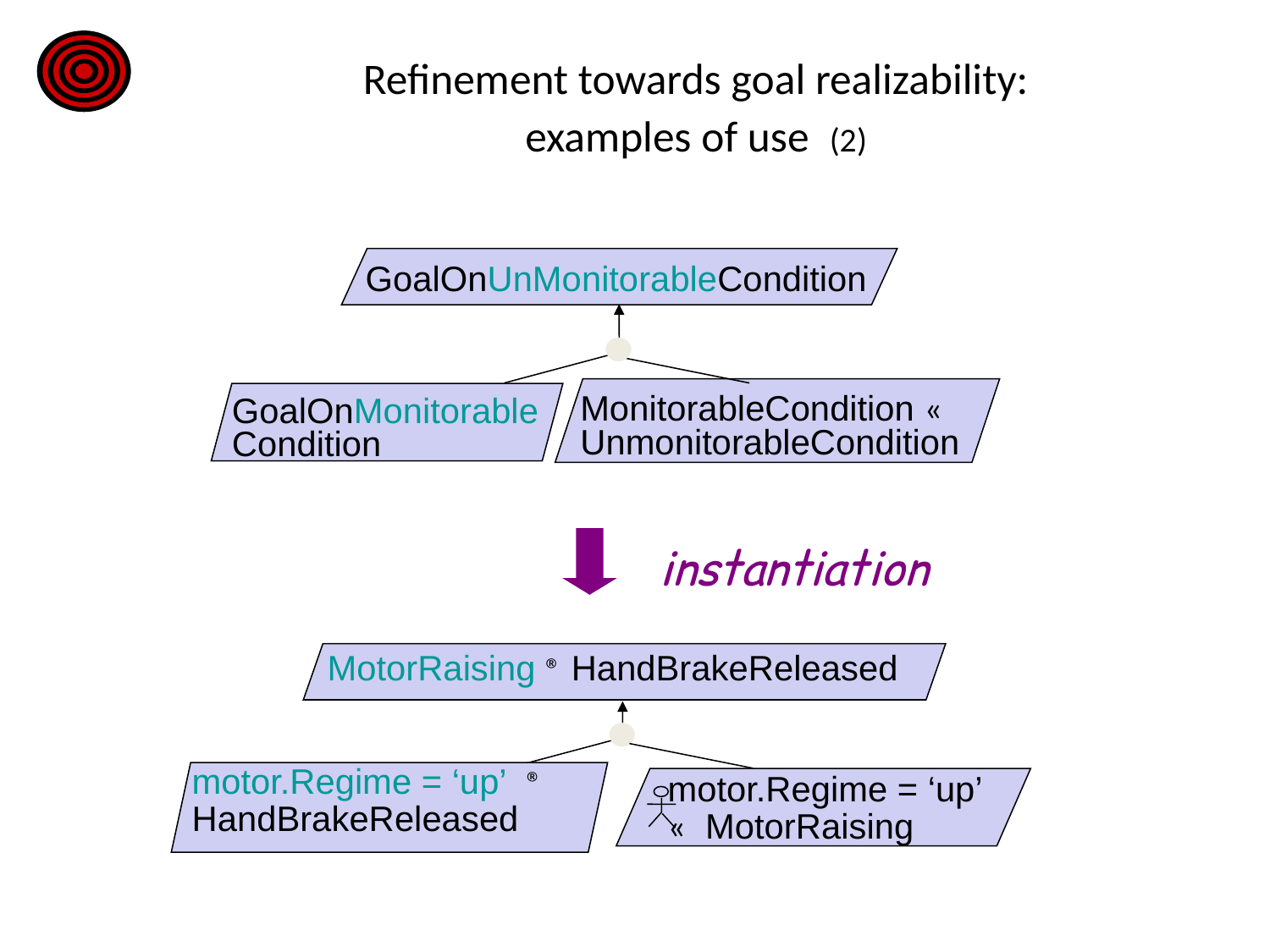

# Refinement towards goal realizability: examples of use  (2)

GoalOnUnMonitorableCondition

MonitorableCondition «
UnmonitorableCondition
GoalOnMonitorable
Condition

instantiation

MotorRaising ® HandBrakeReleased

motor.Regime = ‘up’  ®
HandBrakeReleased

motor.Regime = ‘up’
«  MotorRaising